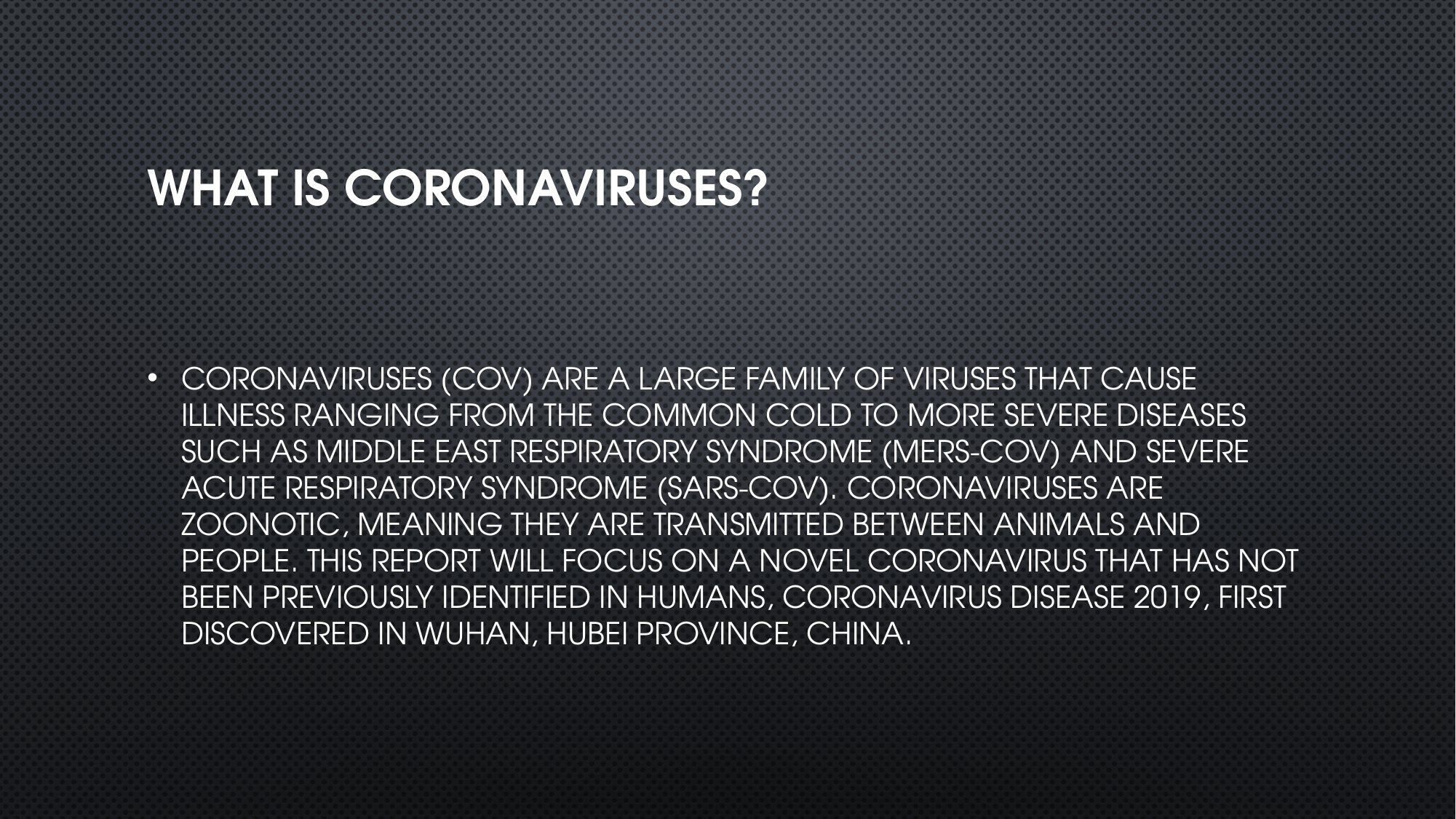

# What is coronaviruses?
Coronaviruses (CoV) are a large family of viruses that cause illness ranging from the common cold to more severe diseases such as Middle East Respiratory Syndrome (MERS-CoV) and Severe Acute Respiratory Syndrome (SARS-CoV). Coronaviruses are zoonotic, meaning they are transmitted between animals and people. This report will focus on a novel coronavirus that has not been previously identified in humans, Coronavirus Disease 2019, first discovered in Wuhan, Hubei Province, China.